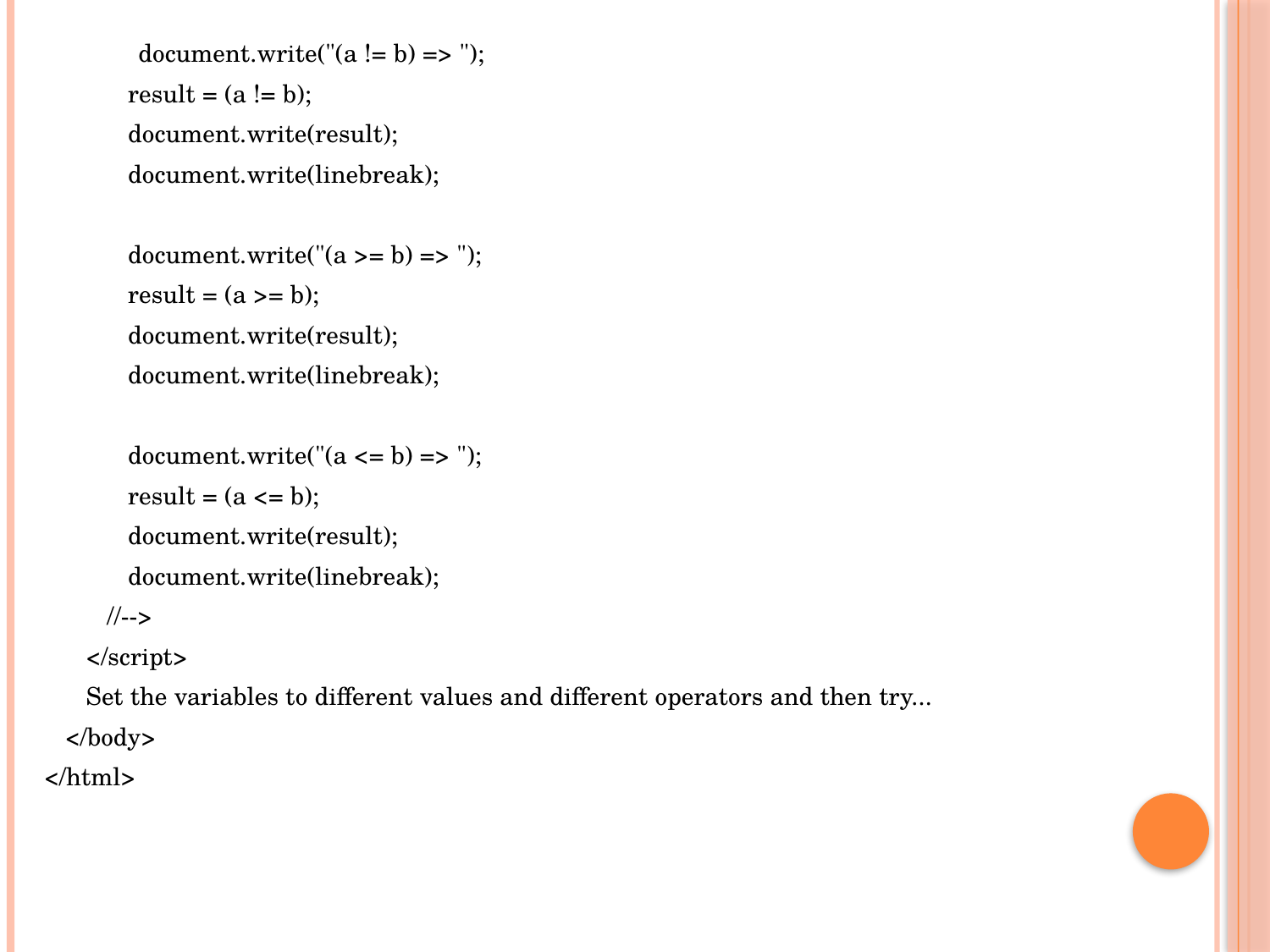

document.write("(a != b) => ");
            result = (a != b);
            document.write(result);
            document.write(linebreak);

            document.write("(a >= b) => ");
            result = (a >= b);
            document.write(result);
            document.write(linebreak);

            document.write("(a <= b) => ");
            result = (a <= b);
            document.write(result);
            document.write(linebreak);
         //-->
      </script>
      Set the variables to different values and different operators and then try...
   </body>
</html>